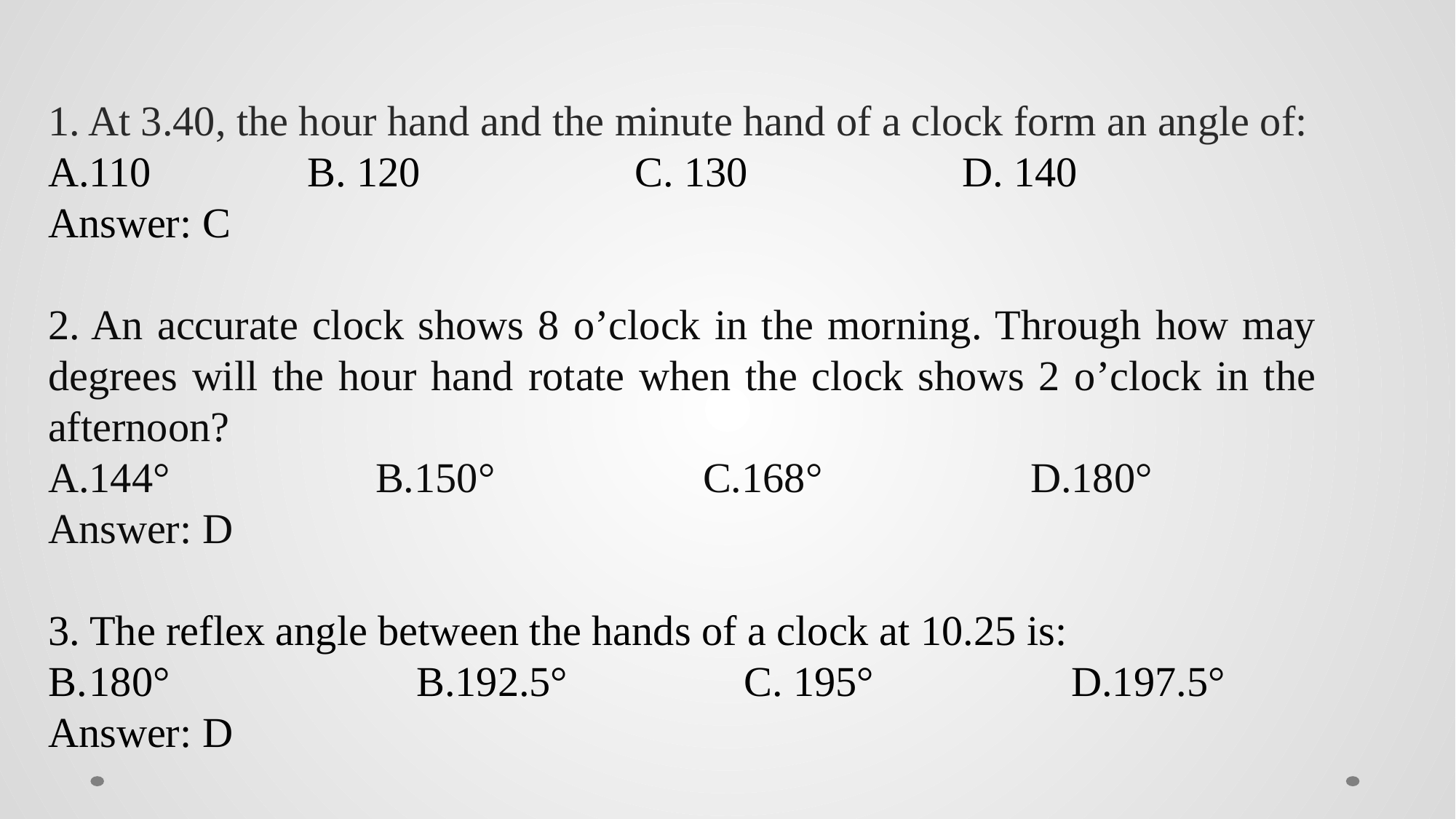

1. At 3.40, the hour hand and the minute hand of a clock form an angle of:
110   		B. 120		C. 130  		D. 140
Answer: C

2. An accurate clock shows 8 o’clock in the morning. Through how may degrees will the hour hand rotate when the clock shows 2 o’clock in the afternoon?
A.144°   		B.150°   		C.168°  		D.180°
Answer: D

3. The reflex angle between the hands of a clock at 10.25 is:
180°   		B.192.5°   		C. 195°  		D.197.5°
Answer: D